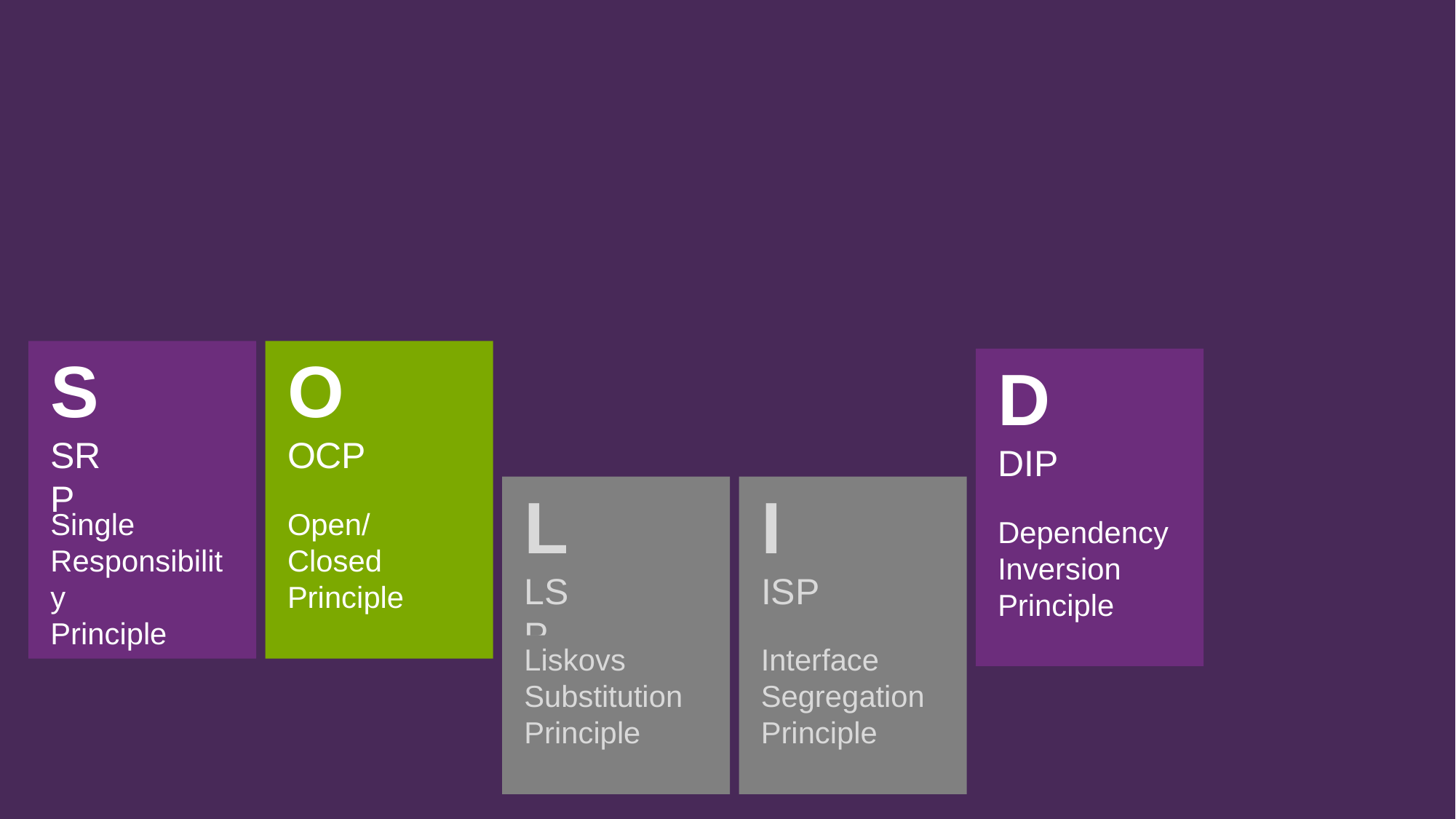

S

SRP
Single
Responsibility
Principle
O

OCP
Open/Closed
Principle
D

DIP
Dependency
Inversion
Principle
L

LSP
Liskovs
Substitution
Principle
I

ISP
Interface
Segregation
Principle